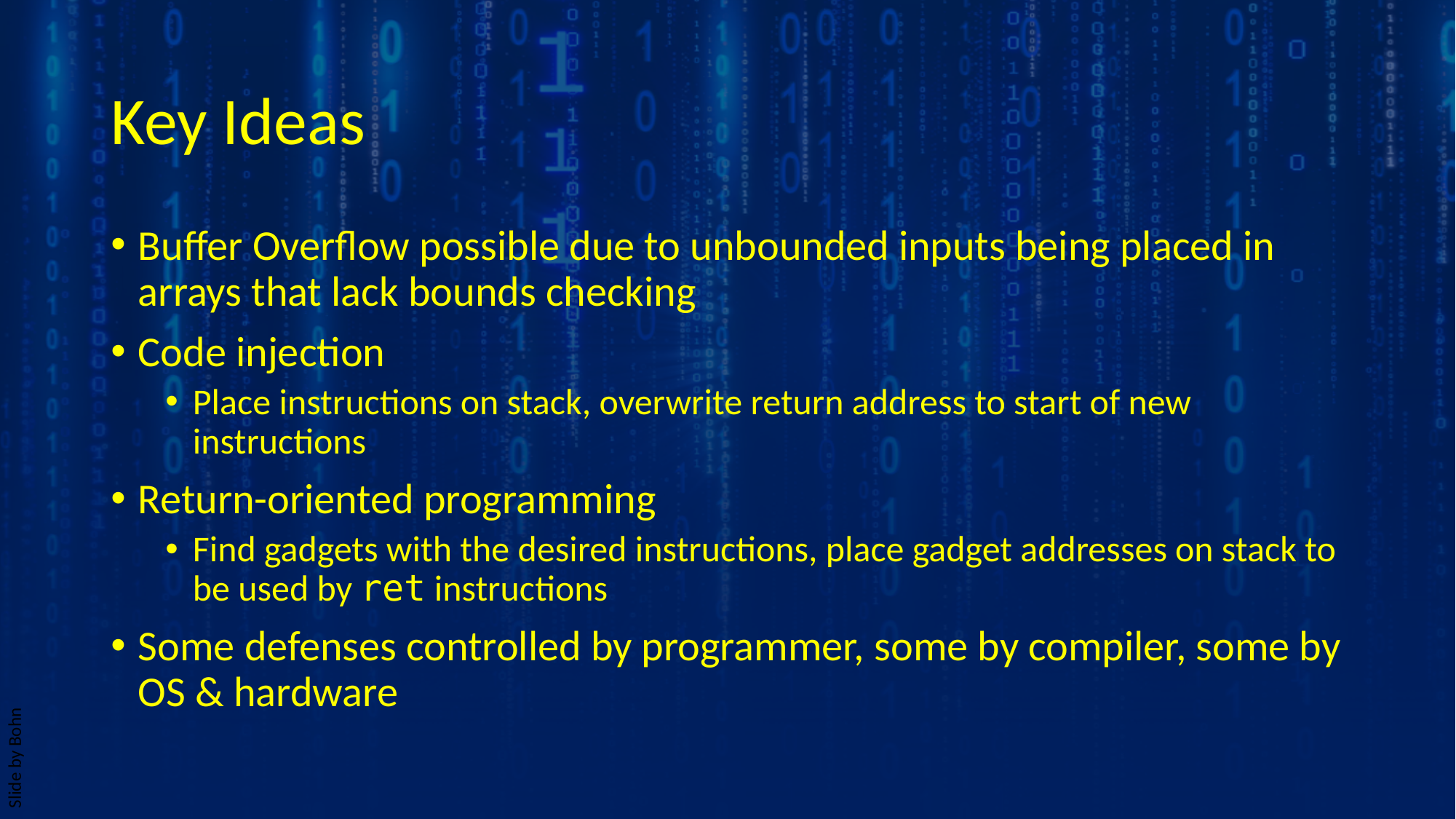

# Key Ideas
Buffer Overflow possible due to unbounded inputs being placed in arrays that lack bounds checking
Code injection
Place instructions on stack, overwrite return address to start of new instructions
Return-oriented programming
Find gadgets with the desired instructions, place gadget addresses on stack to be used by ret instructions
Some defenses controlled by programmer, some by compiler, some by OS & hardware
Slide by Bohn
Programming at the Hardware/Software Interface
49